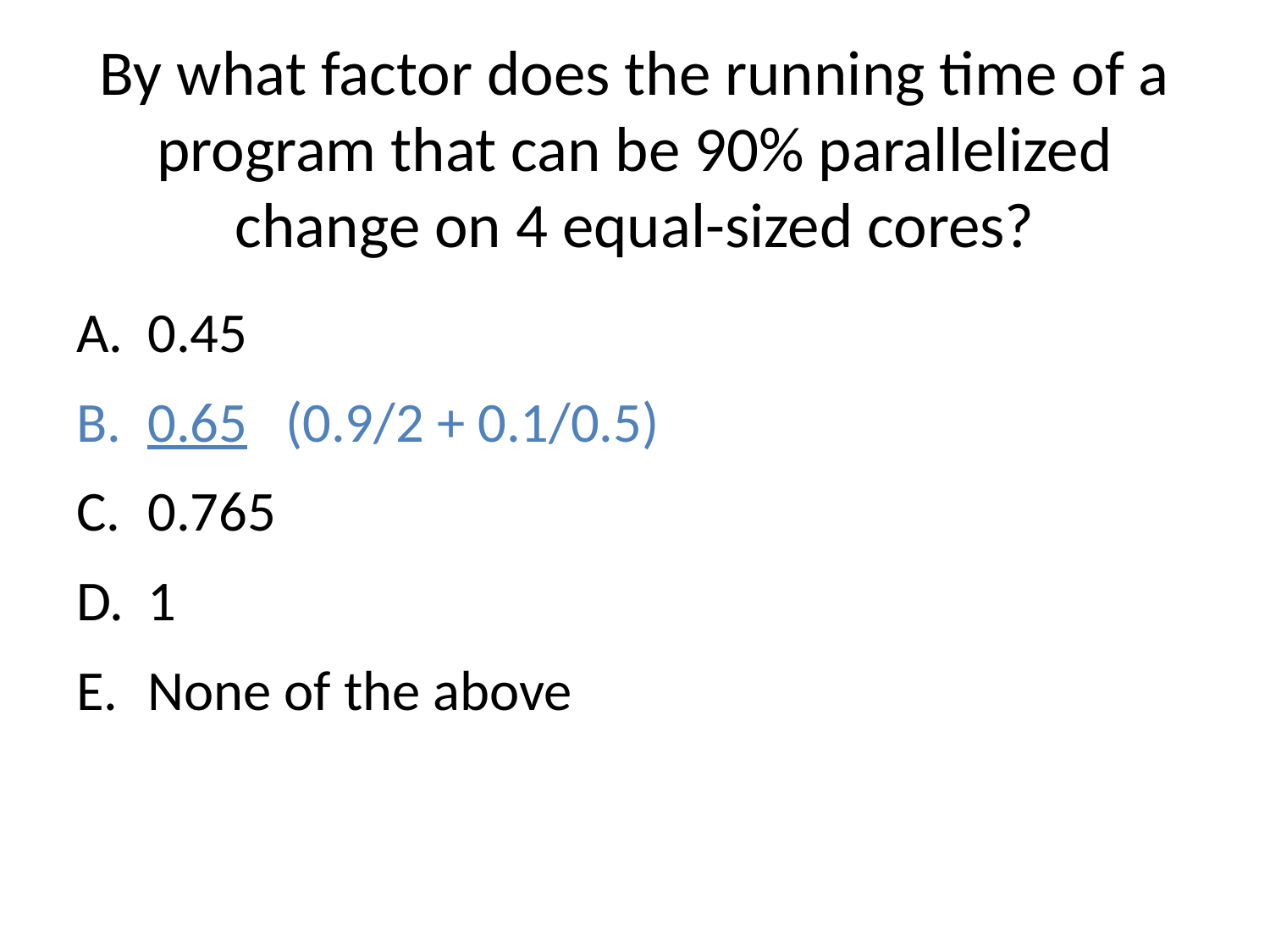

# By what factor does the running time of a program that can be 90% parallelized change on 4 equal-sized cores?
0.45
0.65   (0.9/2 + 0.1/0.5)
0.765
1
None of the above